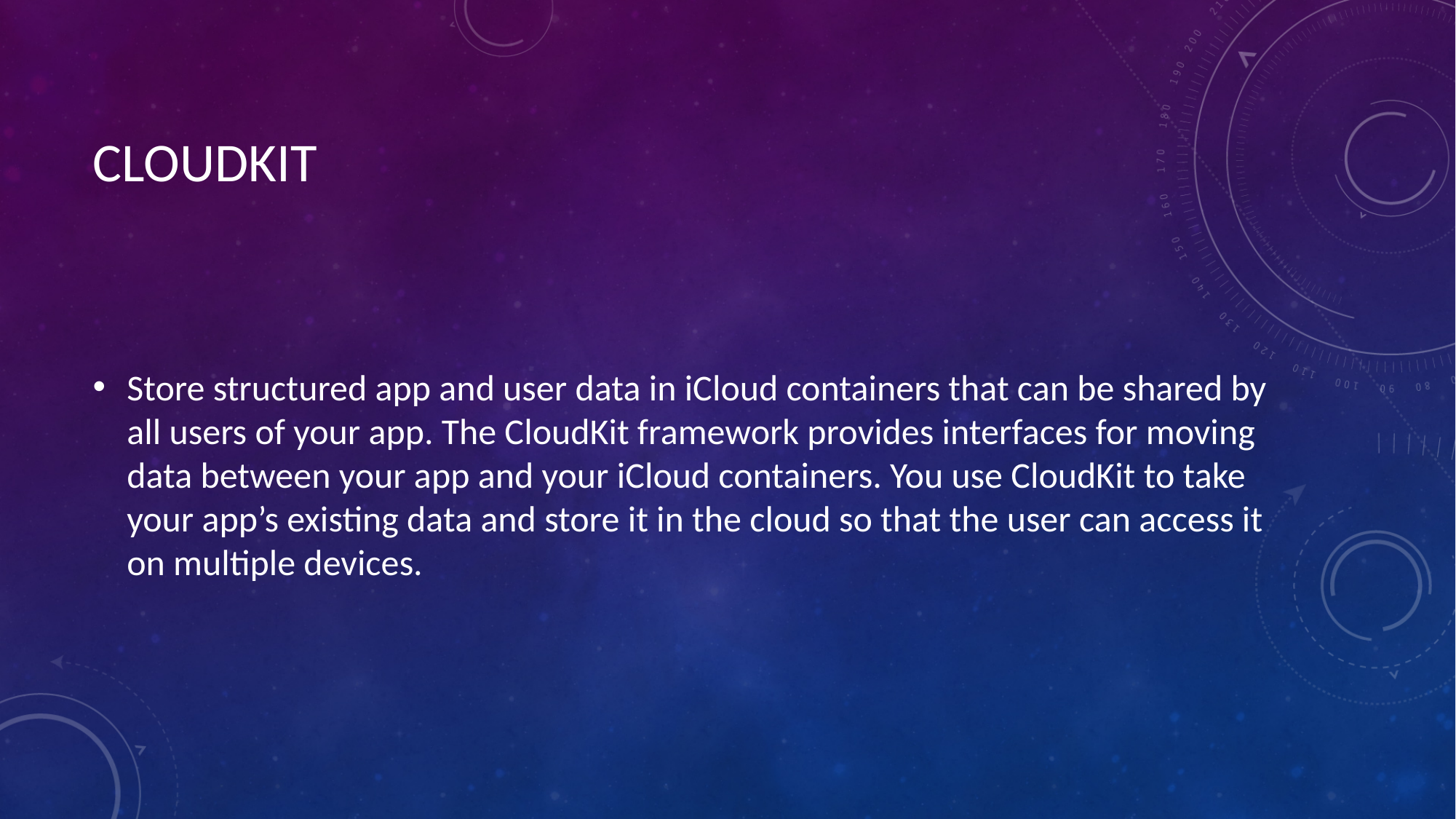

# CloudKit
Store structured app and user data in iCloud containers that can be shared by all users of your app. The CloudKit framework provides interfaces for moving data between your app and your iCloud containers. You use CloudKit to take your app’s existing data and store it in the cloud so that the user can access it on multiple devices.